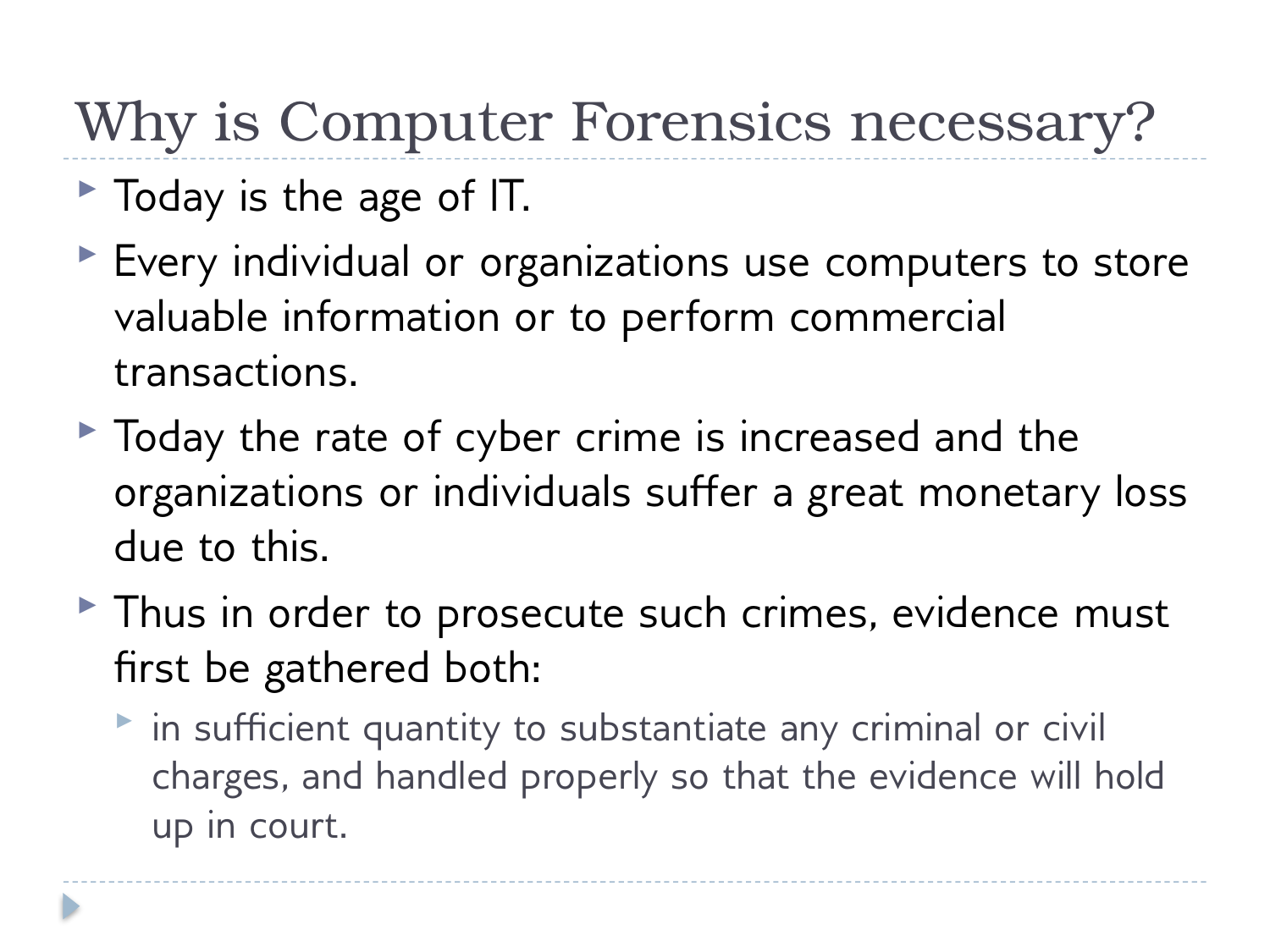

# Why is Computer Forensics necessary?
Today is the age of IT.
Every individual or organizations use computers to store valuable information or to perform commercial transactions.
Today the rate of cyber crime is increased and the organizations or individuals suffer a great monetary loss due to this.
Thus in order to prosecute such crimes, evidence must first be gathered both:
in sufficient quantity to substantiate any criminal or civil charges, and handled properly so that the evidence will hold up in court.